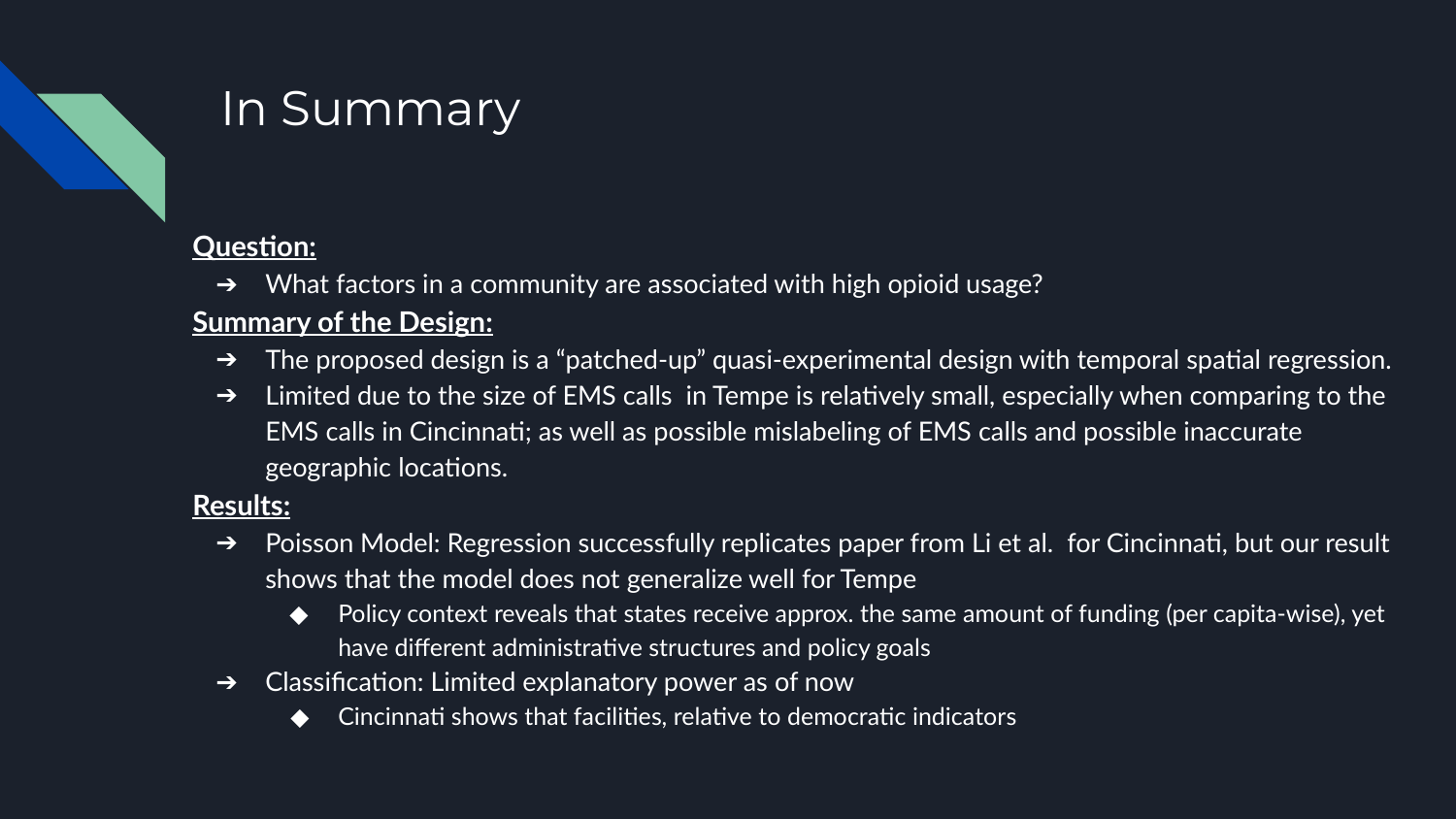

# In Summary
Question:
What factors in a community are associated with high opioid usage?
Summary of the Design:
The proposed design is a “patched-up” quasi-experimental design with temporal spatial regression.
Limited due to the size of EMS calls  in Tempe is relatively small, especially when comparing to the EMS calls in Cincinnati; as well as possible mislabeling of EMS calls and possible inaccurate geographic locations.
Results:
Poisson Model: Regression successfully replicates paper from Li et al.  for Cincinnati, but our result shows that the model does not generalize well for Tempe
Policy context reveals that states receive approx. the same amount of funding (per capita-wise), yet have different administrative structures and policy goals
Classification: Limited explanatory power as of now
Cincinnati shows that facilities, relative to democratic indicators